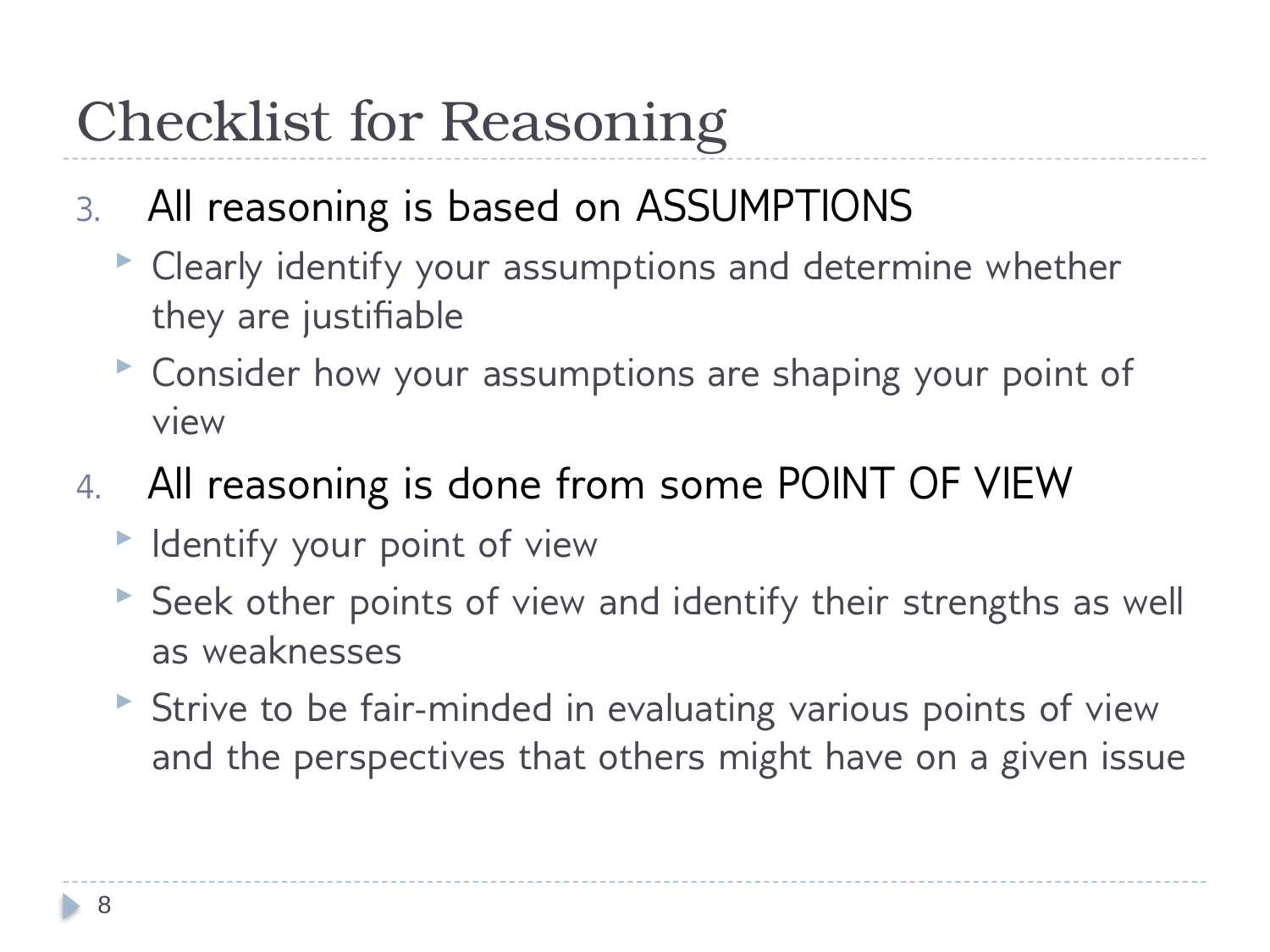

# Checklist for Reasoning
All reasoning is based on ASSUMPTIONS
Clearly identify your assumptions and determine whether they are justifiable
Consider how your assumptions are shaping your point of view
All reasoning is done from some POINT OF VIEW
Identify your point of view
Seek other points of view and identify their strengths as well as weaknesses
Strive to be fair-minded in evaluating various points of view and the perspectives that others might have on a given issue
8